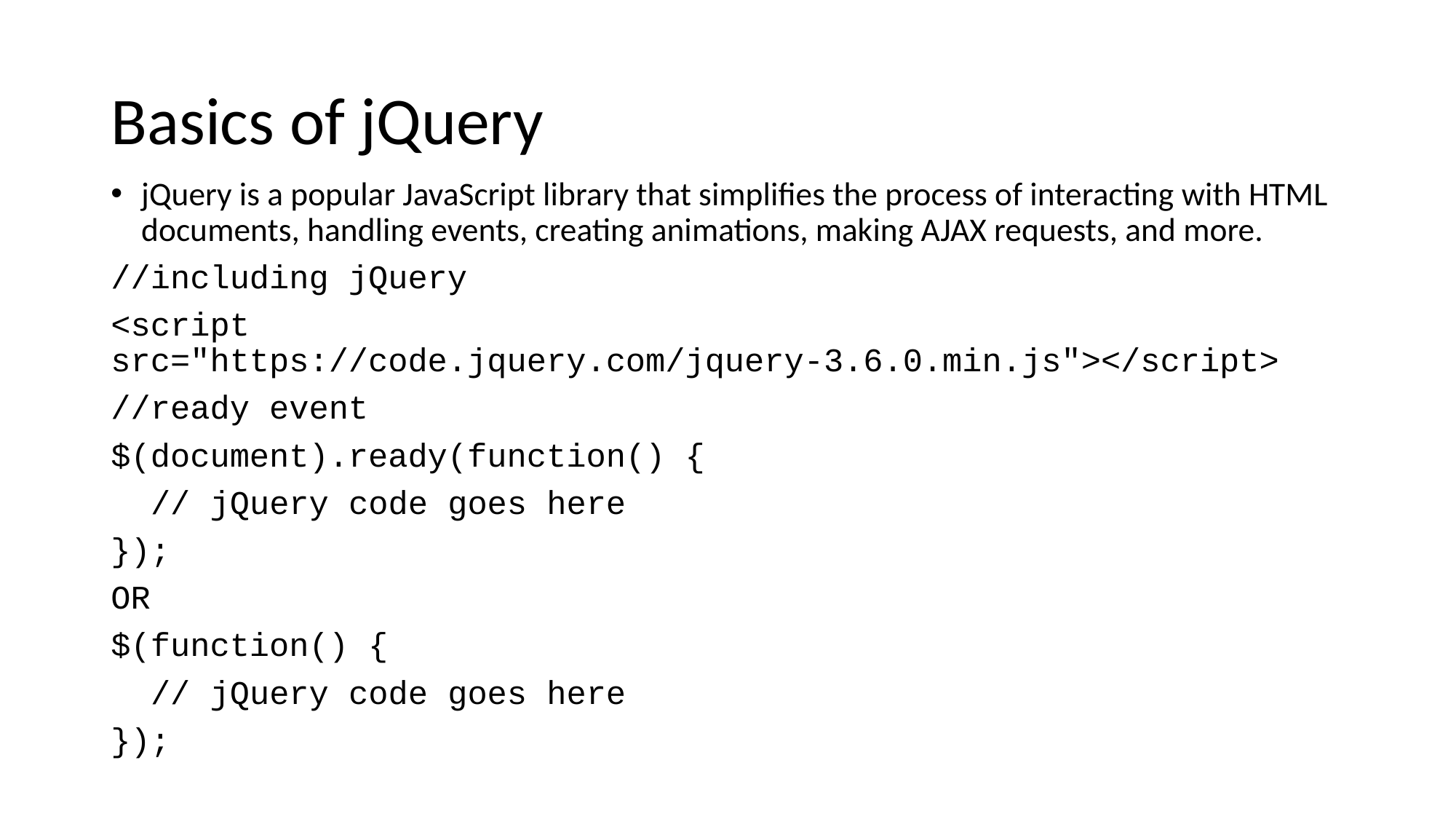

# Basics of jQuery
jQuery is a popular JavaScript library that simplifies the process of interacting with HTML documents, handling events, creating animations, making AJAX requests, and more.
//including jQuery
<script src="https://code.jquery.com/jquery-3.6.0.min.js"></script>
//ready event
$(document).ready(function() {
  // jQuery code goes here
});
OR
$(function() {
  // jQuery code goes here
});